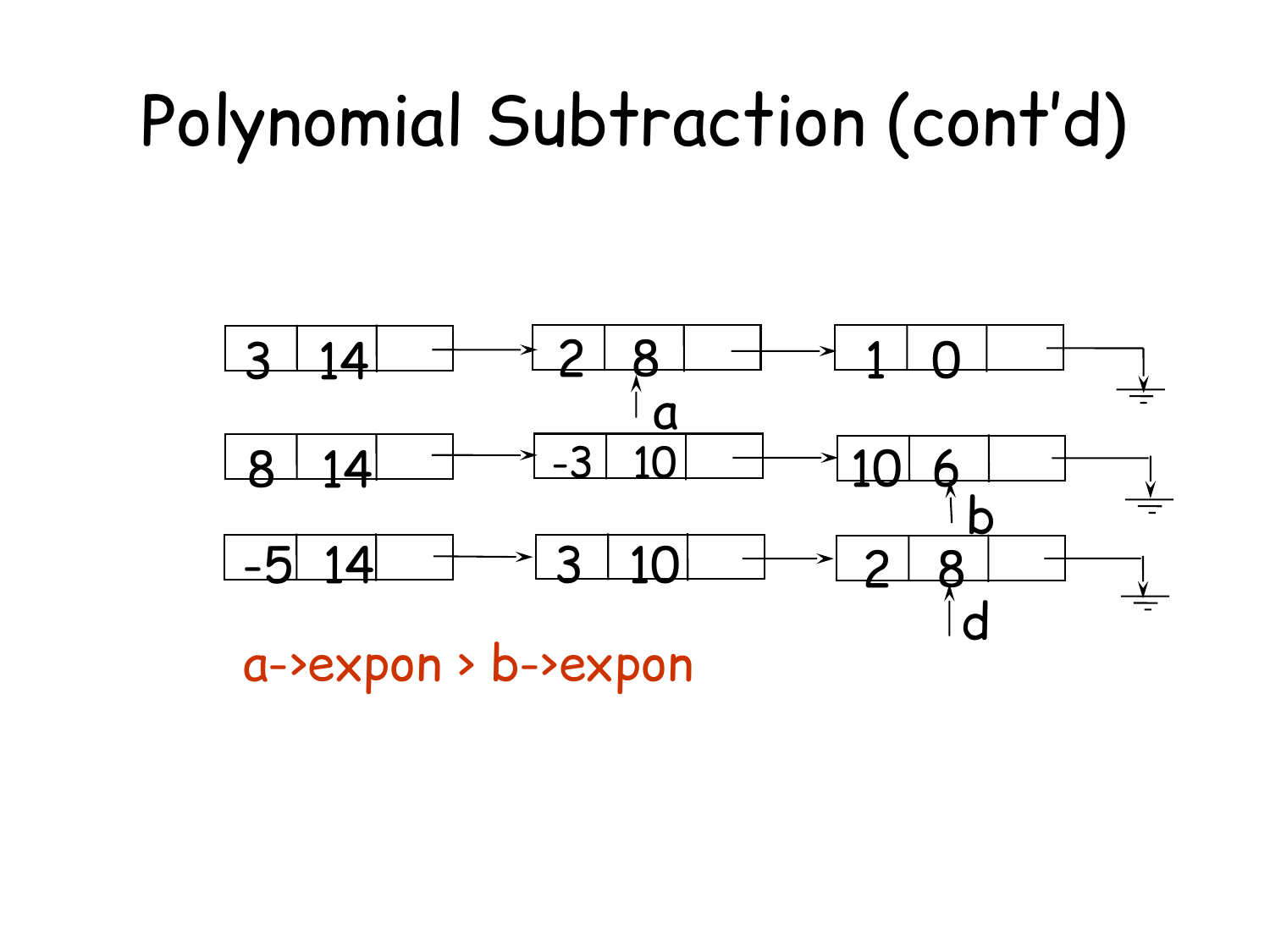

# Polynomial Subtraction (cont’d)
2   8
1   0
3   14

a

-3   10
10  6
8   14

b

3   10
-5  14
2   8

d

a->expon > b->expon